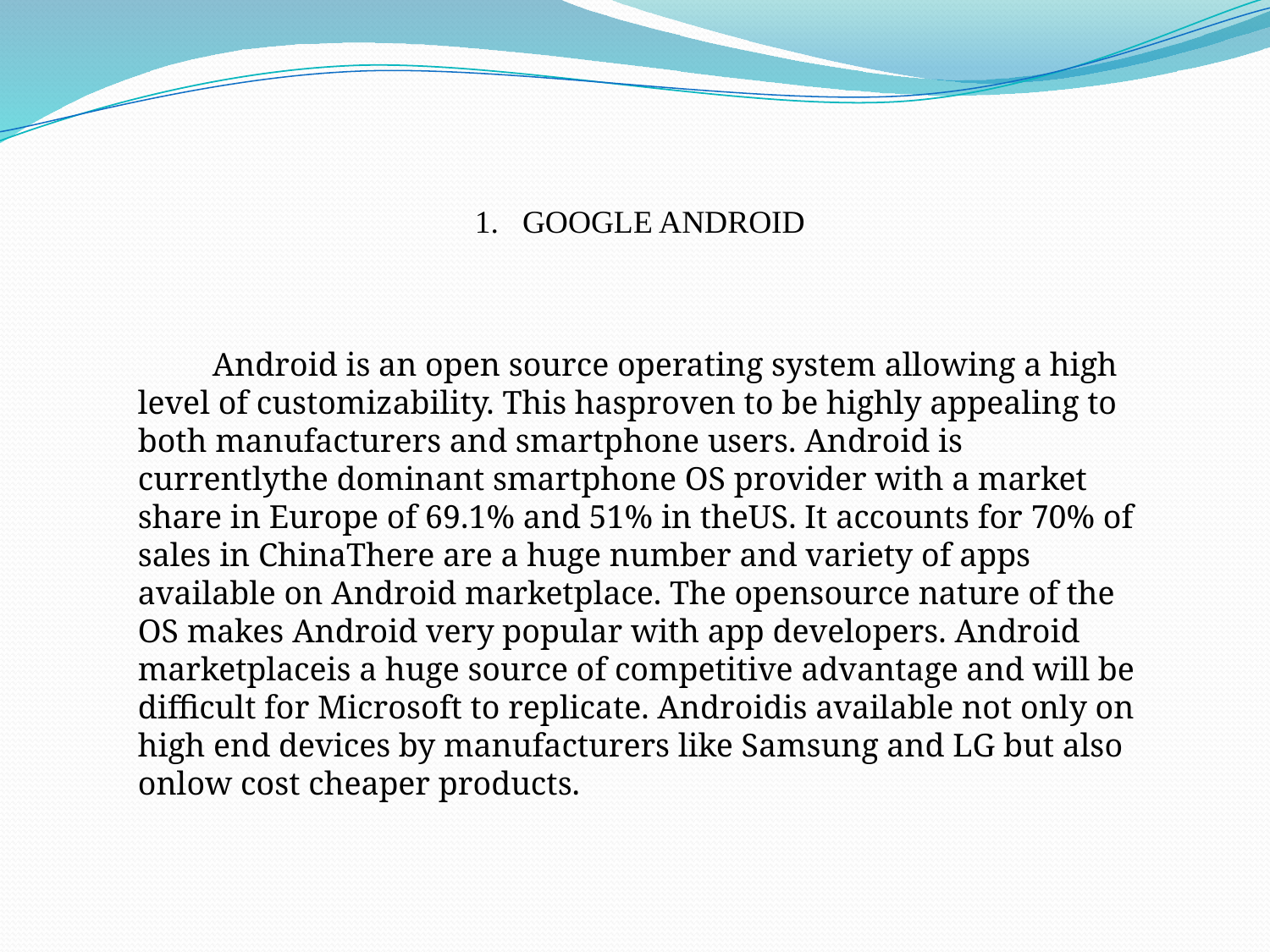

GOOGLE ANDROID
         Android is an open source operating system allowing a high level of customizability. This hasproven to be highly appealing to both manufacturers and smartphone users. Android is currentlythe dominant smartphone OS provider with a market share in Europe of 69.1% and 51% in theUS. It accounts for 70% of sales in ChinaThere are a huge number and variety of apps available on Android marketplace. The opensource nature of the OS makes Android very popular with app developers. Android marketplaceis a huge source of competitive advantage and will be difficult for Microsoft to replicate. Androidis available not only on high end devices by manufacturers like Samsung and LG but also onlow cost cheaper products.